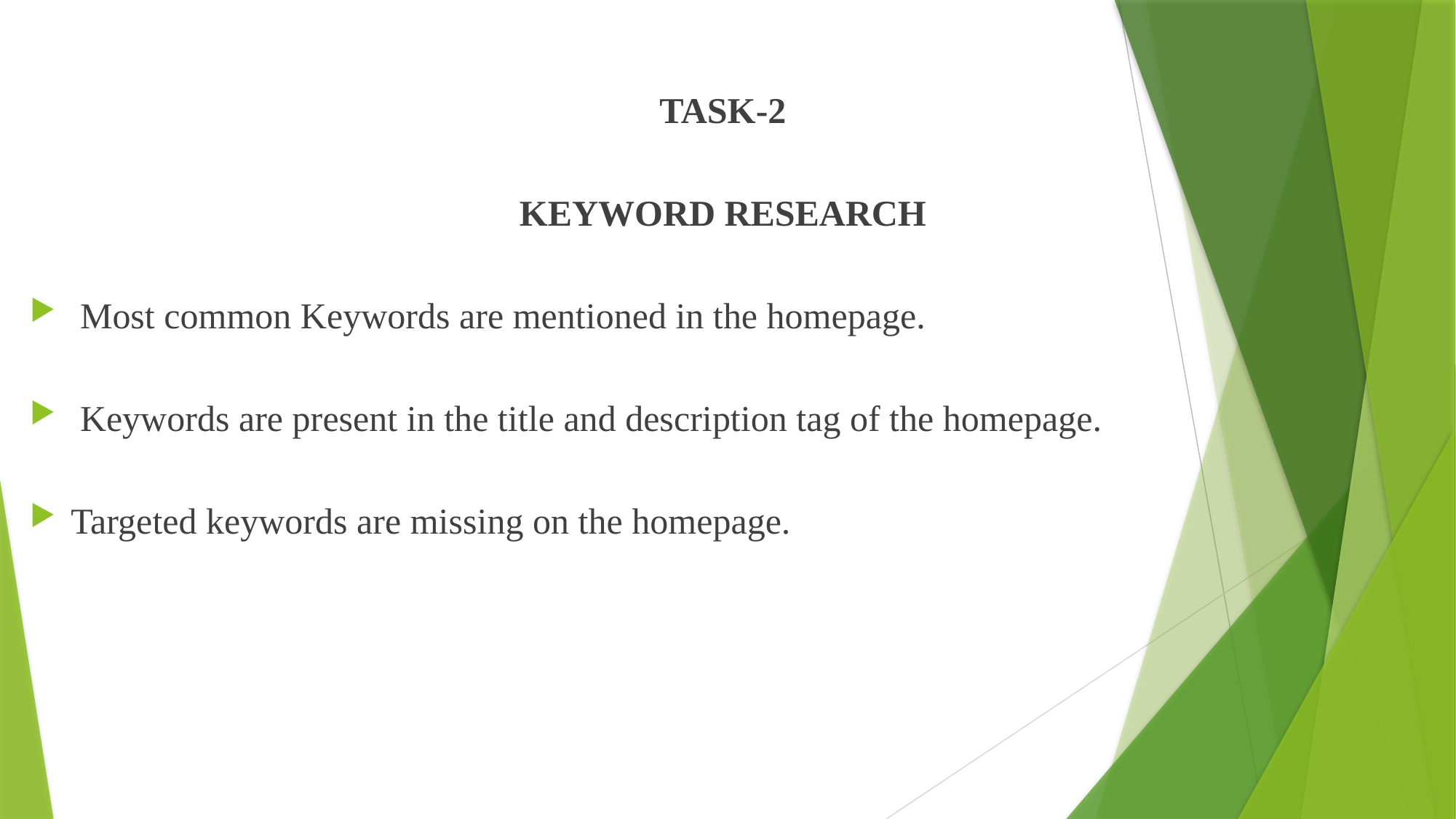

TASK-2
KEYWORD RESEARCH
 Most common Keywords are mentioned in the homepage.
 Keywords are present in the title and description tag of the homepage.
Targeted keywords are missing on the homepage.